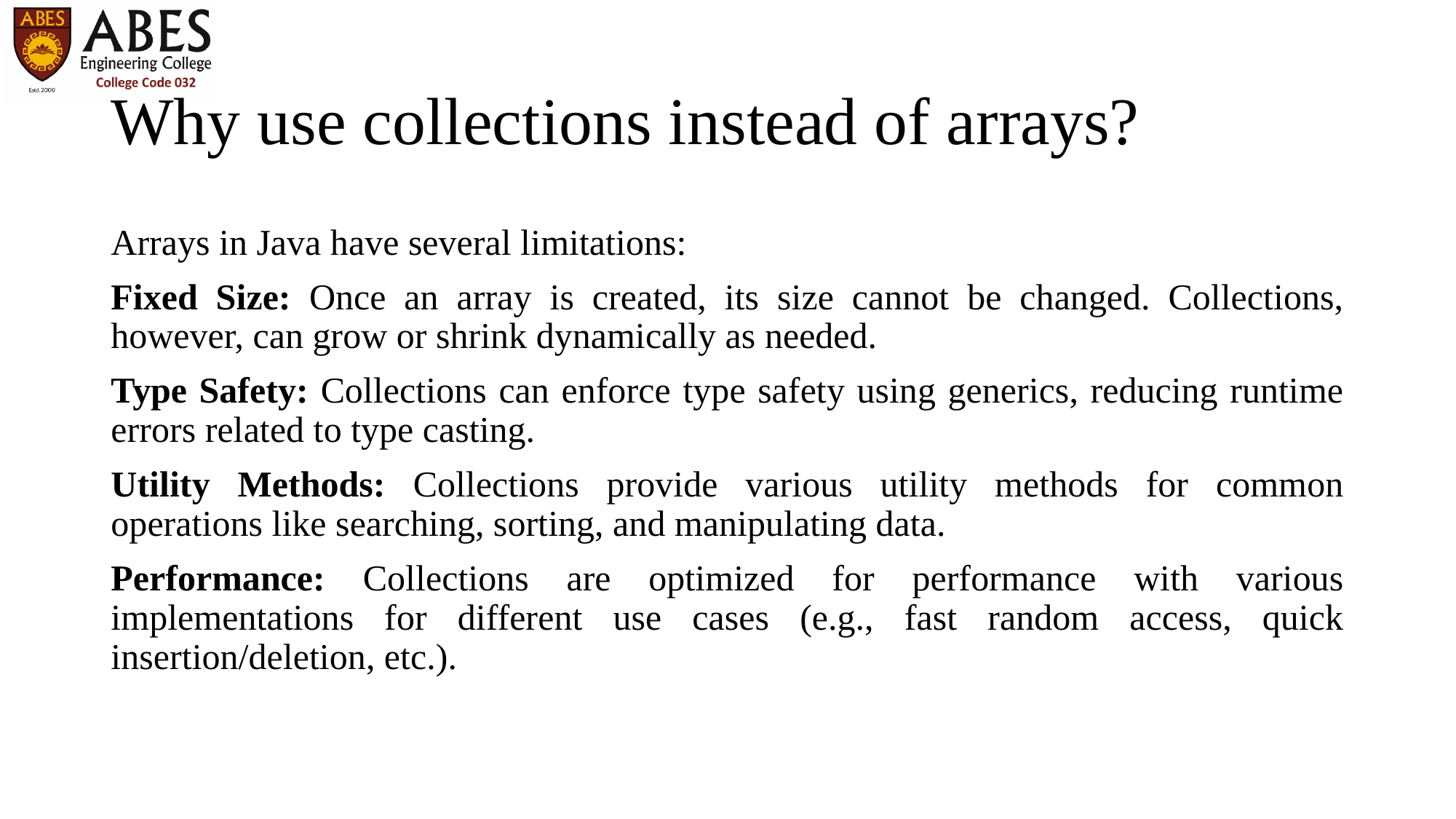

# Why use collections instead of arrays?
Arrays in Java have several limitations:
Fixed Size: Once an array is created, its size cannot be changed. Collections, however, can grow or shrink dynamically as needed.
Type Safety: Collections can enforce type safety using generics, reducing runtime errors related to type casting.
Utility Methods: Collections provide various utility methods for common operations like searching, sorting, and manipulating data.
Performance: Collections are optimized for performance with various implementations for different use cases (e.g., fast random access, quick insertion/deletion, etc.).